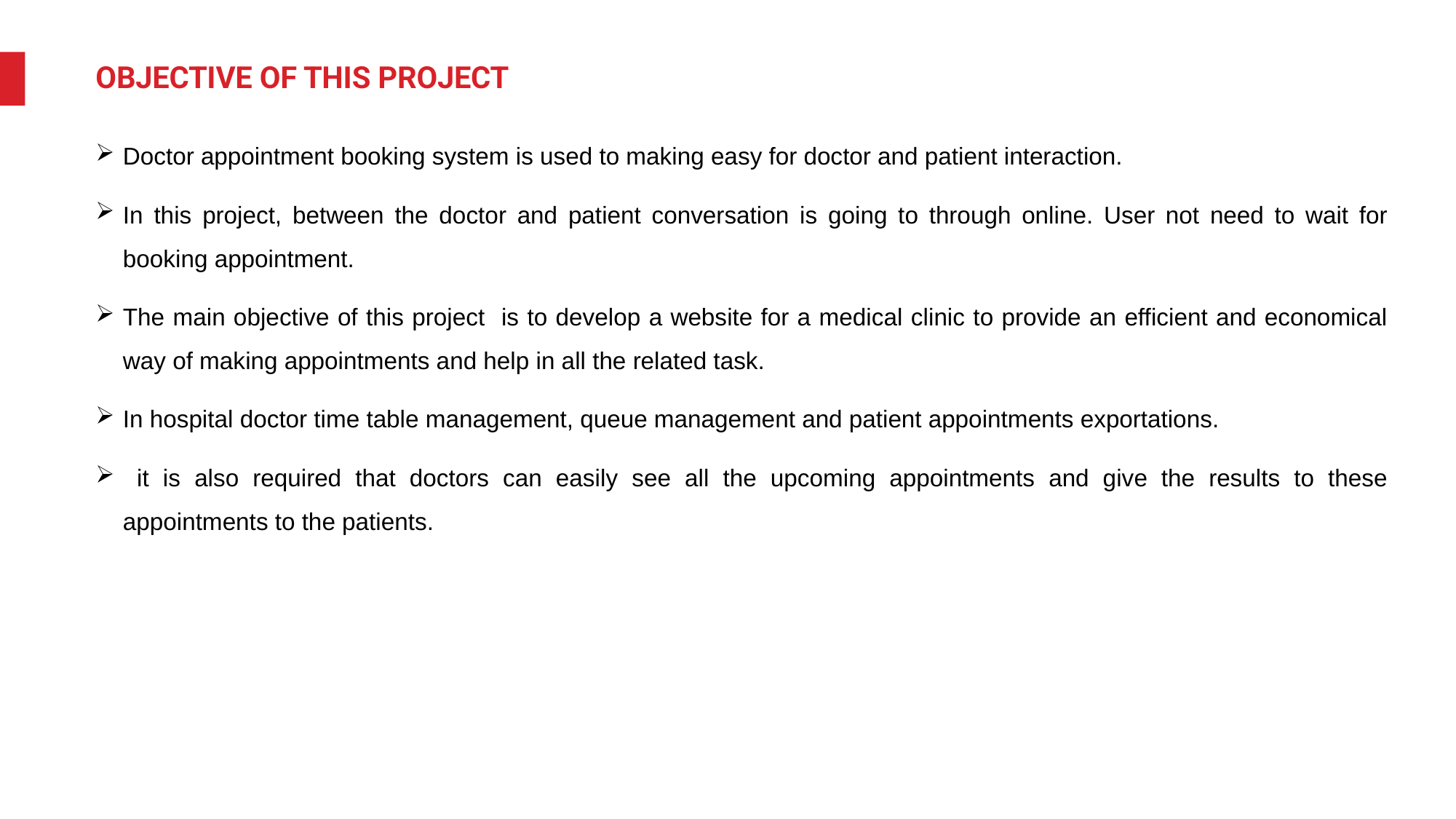

# OBJECTIVE OF THIS PROJECT

Doctor appointment booking system is used to making easy for doctor and patient interaction.
In this project, between the doctor and patient conversation is going to through online. User not need to wait for booking appointment.
The main objective of this project  is to develop a website for a medical clinic to provide an efficient and economical way of making appointments and help in all the related task.
In hospital doctor time table management, queue management and patient appointments exportations.
 it is also required that doctors can easily see all the upcoming appointments and give the results to these appointments to the patients.